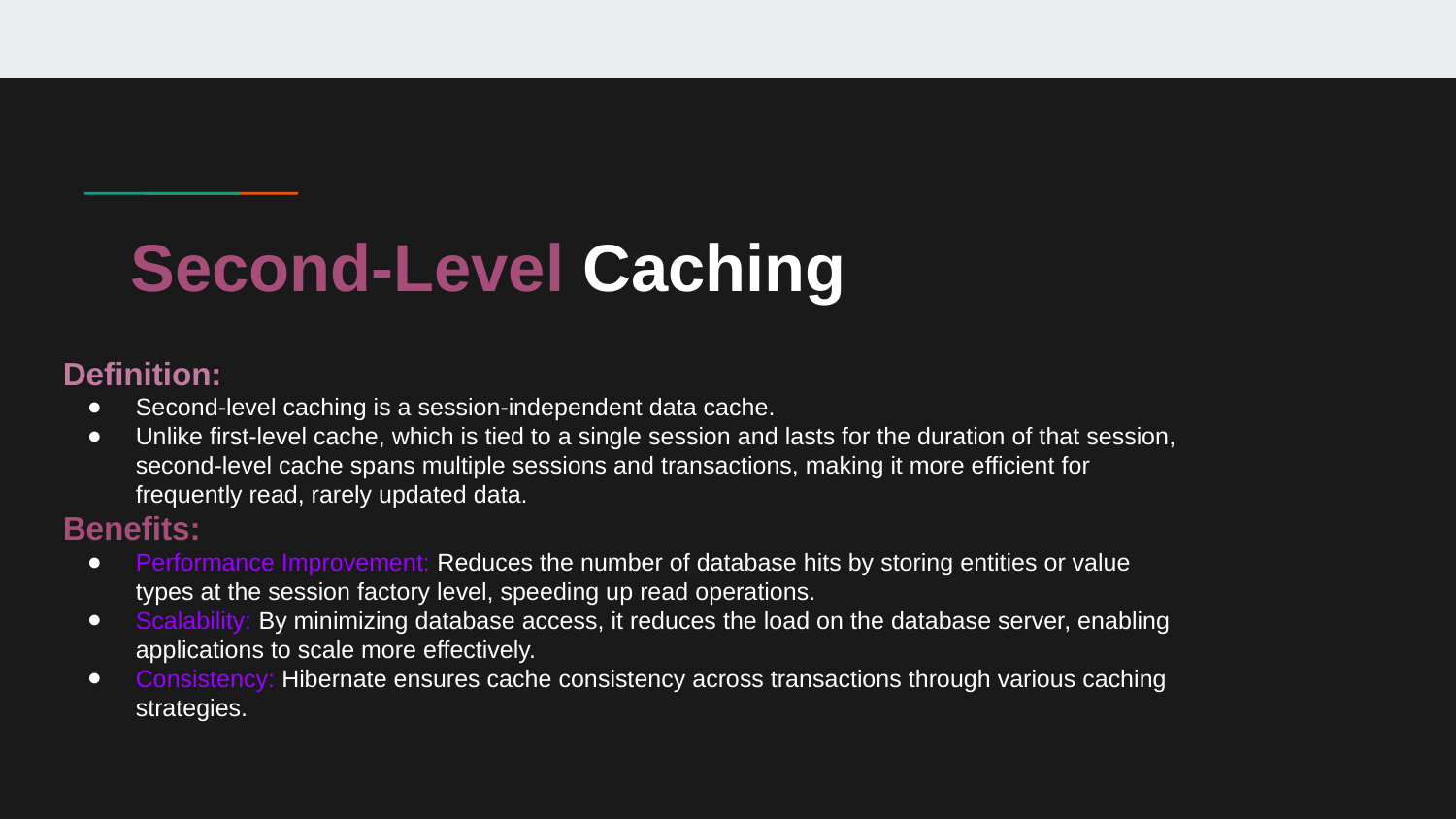

# Second-Level Caching

Definition:
Second-level caching is a session-independent data cache.
Unlike first-level cache, which is tied to a single session and lasts for the duration of that session,
second-level cache spans multiple sessions and transactions, making it more efficient for
frequently read, rarely updated data.
Benefits:
Performance Improvement: Reduces the number of database hits by storing entities or value
types at the session factory level, speeding up read operations.
Scalability: By minimizing database access, it reduces the load on the database server, enabling
applications to scale more effectively.
Consistency: Hibernate ensures cache consistency across transactions through various caching
strategies.